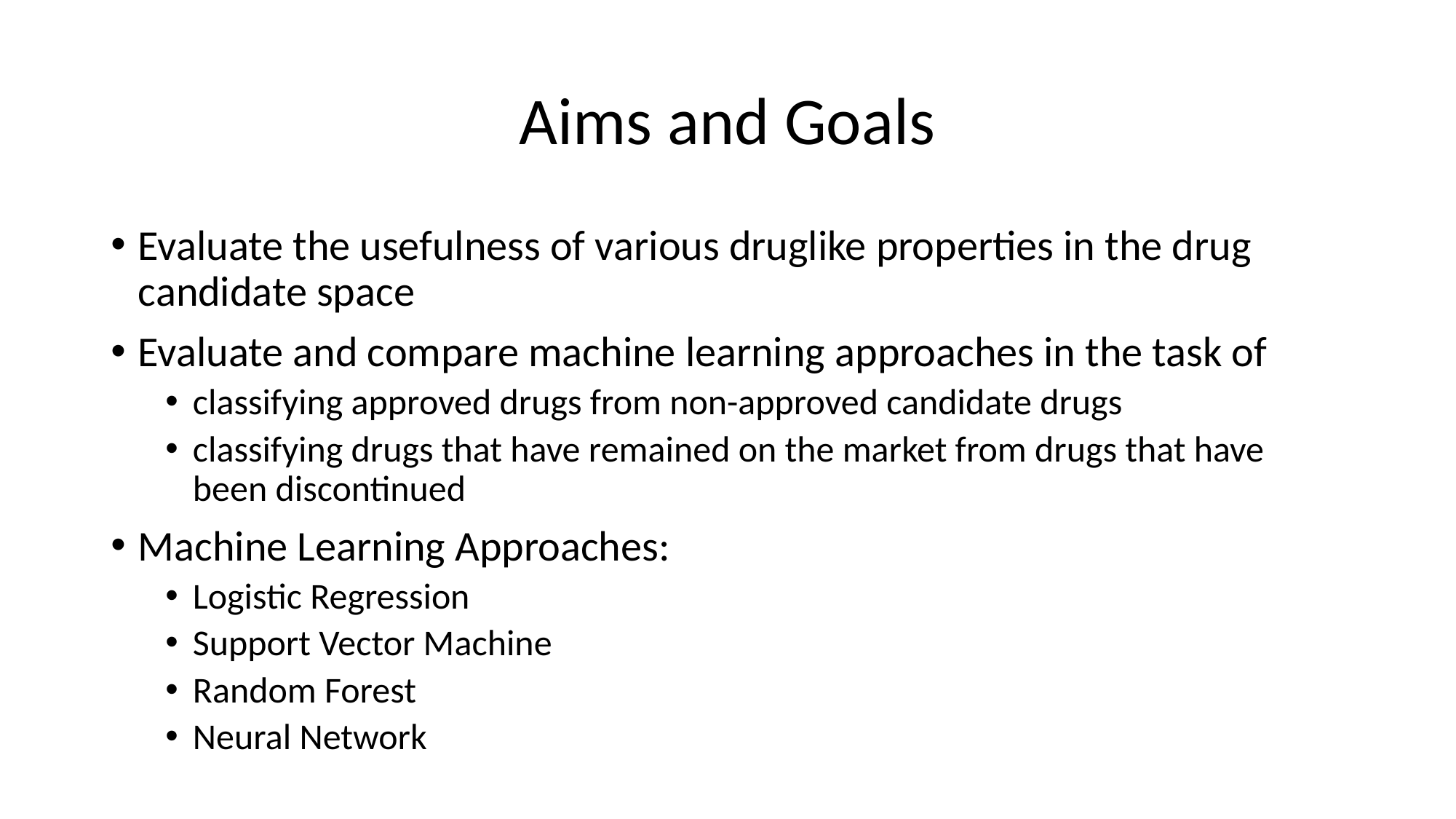

# Aims and Goals
Evaluate the usefulness of various druglike properties in the drug candidate space
Evaluate and compare machine learning approaches in the task of
classifying approved drugs from non-approved candidate drugs
classifying drugs that have remained on the market from drugs that have been discontinued
Machine Learning Approaches:
Logistic Regression
Support Vector Machine
Random Forest
Neural Network